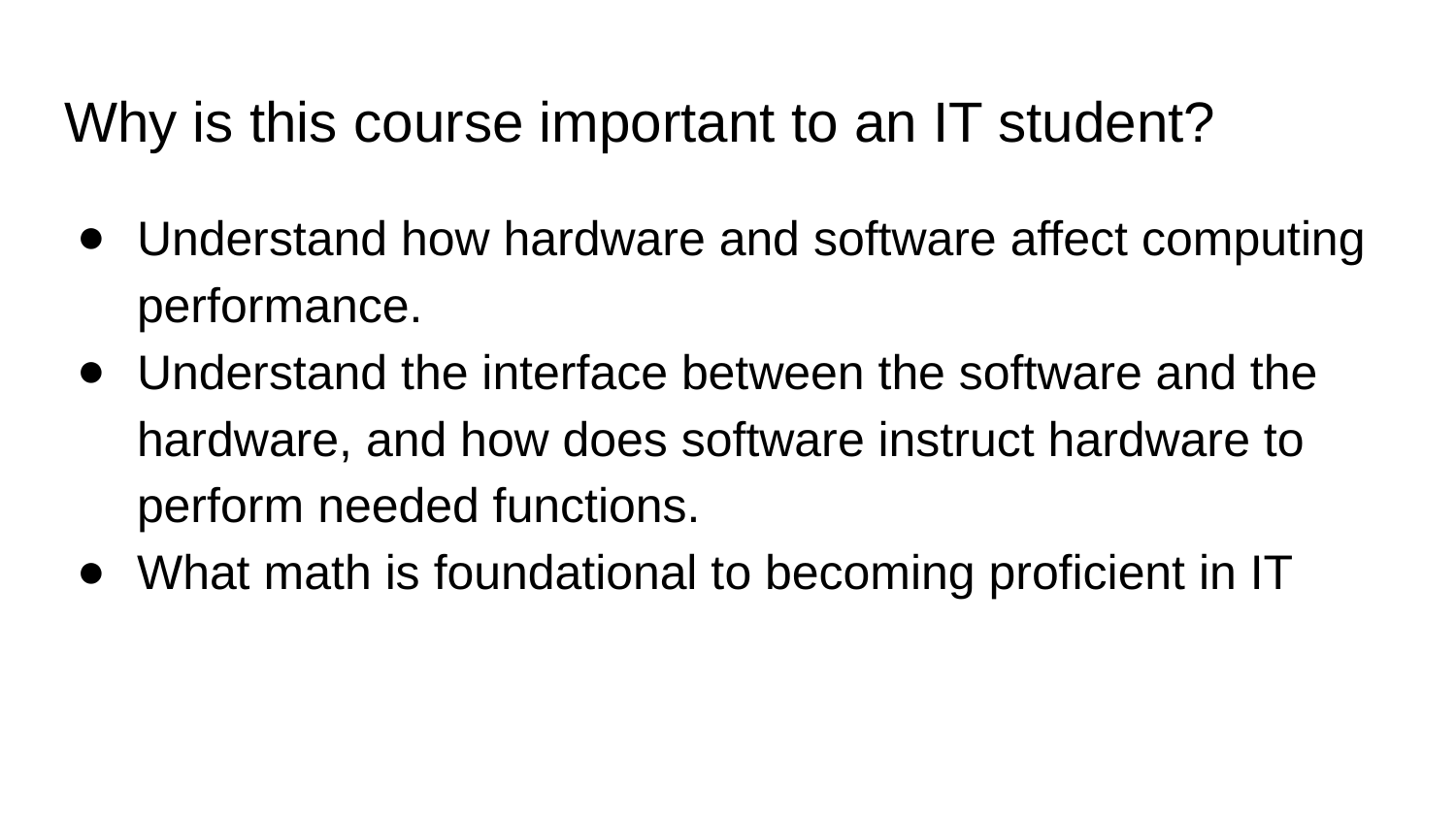

# Why is this course important to an IT student?
Understand how hardware and software affect computing performance.
Understand the interface between the software and the hardware, and how does software instruct hardware to perform needed functions.
What math is foundational to becoming proficient in IT